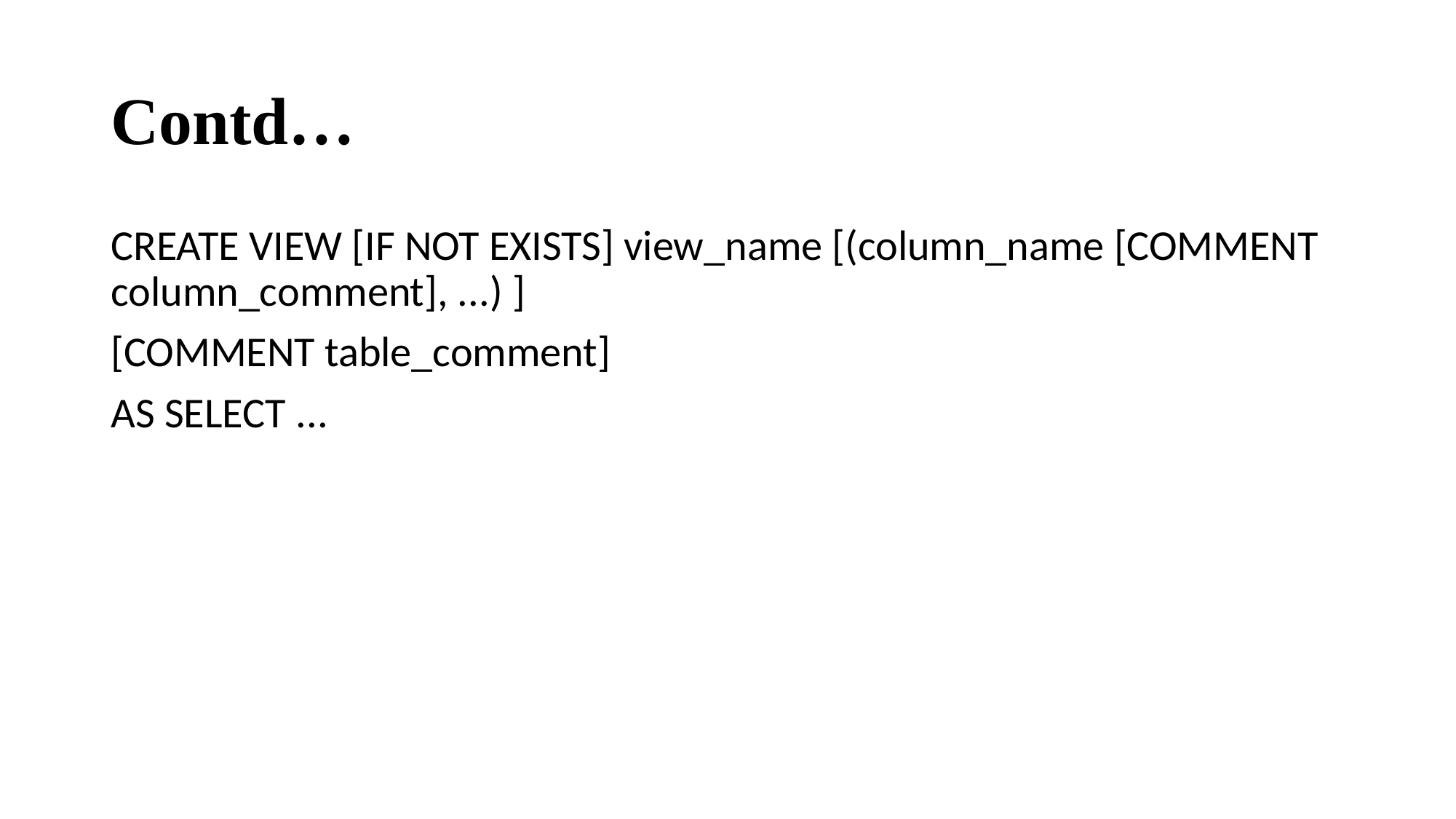

# Contd…
CREATE VIEW [IF NOT EXISTS] view_name [(column_name [COMMENT column_comment], ...) ]
[COMMENT table_comment]
AS SELECT ...